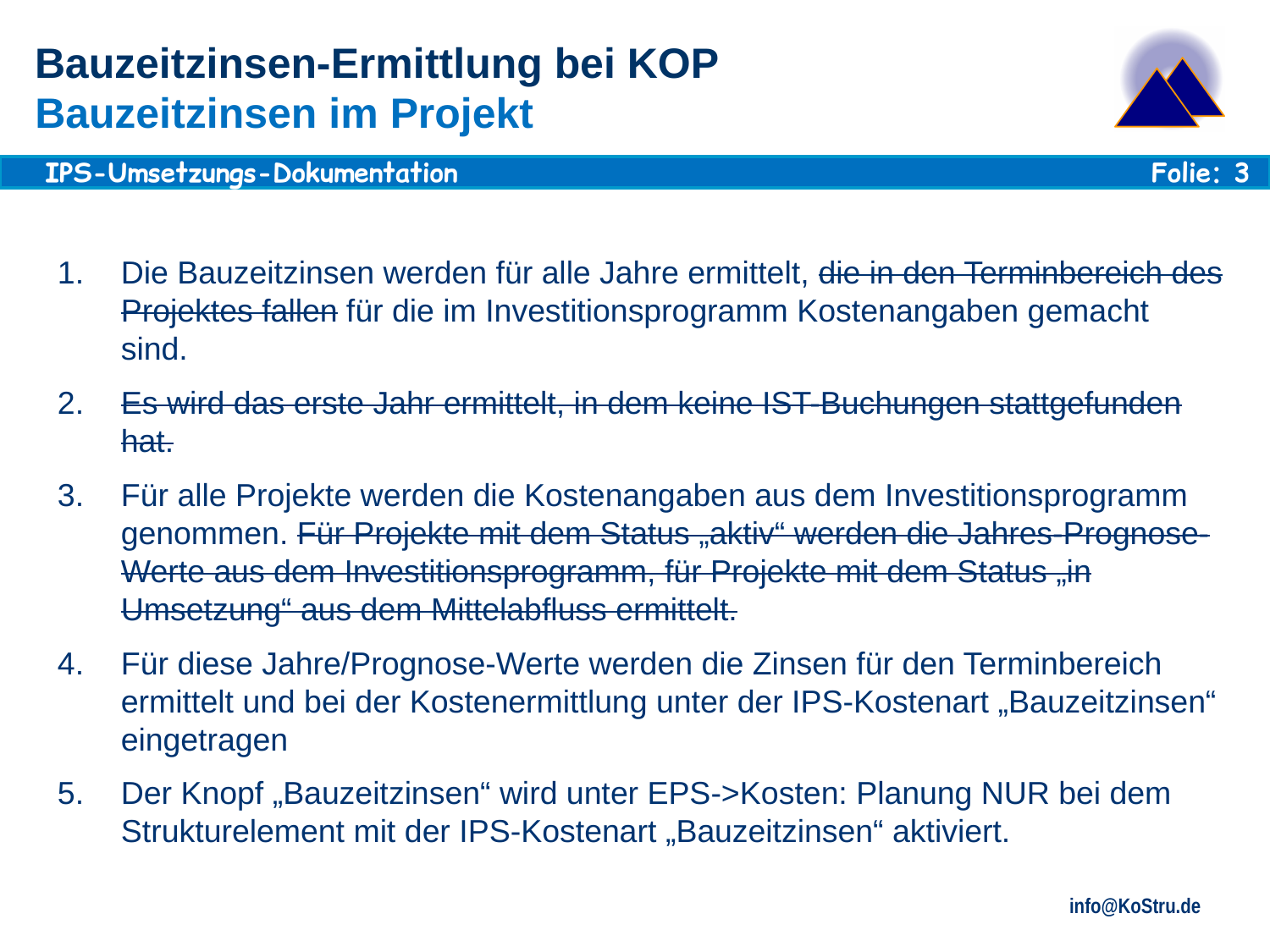

# Bauzeitzinsen im Projekt
Die Bauzeitzinsen werden für alle Jahre ermittelt, die in den Terminbereich des Projektes fallen für die im Investitionsprogramm Kostenangaben gemacht sind.
Es wird das erste Jahr ermittelt, in dem keine IST-Buchungen stattgefunden hat.
Für alle Projekte werden die Kostenangaben aus dem Investitionsprogramm genommen. Für Projekte mit dem Status „aktiv“ werden die Jahres-Prognose-Werte aus dem Investitionsprogramm, für Projekte mit dem Status „in Umsetzung“ aus dem Mittelabfluss ermittelt.
Für diese Jahre/Prognose-Werte werden die Zinsen für den Terminbereich ermittelt und bei der Kostenermittlung unter der IPS-Kostenart „Bauzeitzinsen“ eingetragen
Der Knopf „Bauzeitzinsen“ wird unter EPS->Kosten: Planung NUR bei dem Strukturelement mit der IPS-Kostenart „Bauzeitzinsen“ aktiviert.